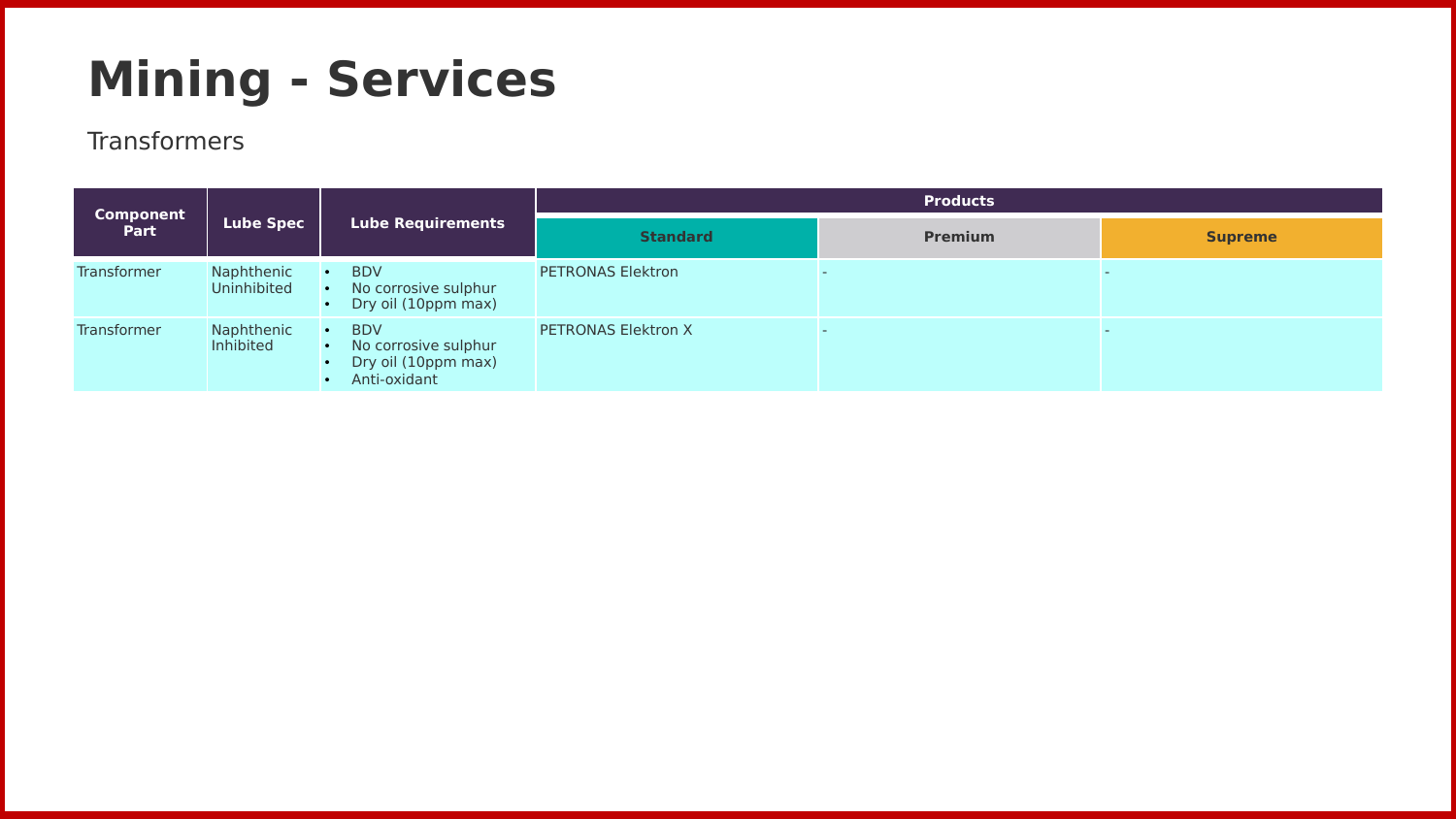

# Mining - Services
Transformers
| Component Part | Lube Spec | Lube Requirements | Products |  |  |
| --- | --- | --- | --- | --- | --- |
|  |  |  | Standard | Premium | Supreme |
| Transformer | Naphthenic Uninhibited | BDV No corrosive sulphur Dry oil (10ppm max) | PETRONAS Elektron | - | - |
| Transformer | Naphthenic Inhibited | BDV No corrosive sulphur Dry oil (10ppm max) Anti-oxidant | PETRONAS Elektron X | - | - |